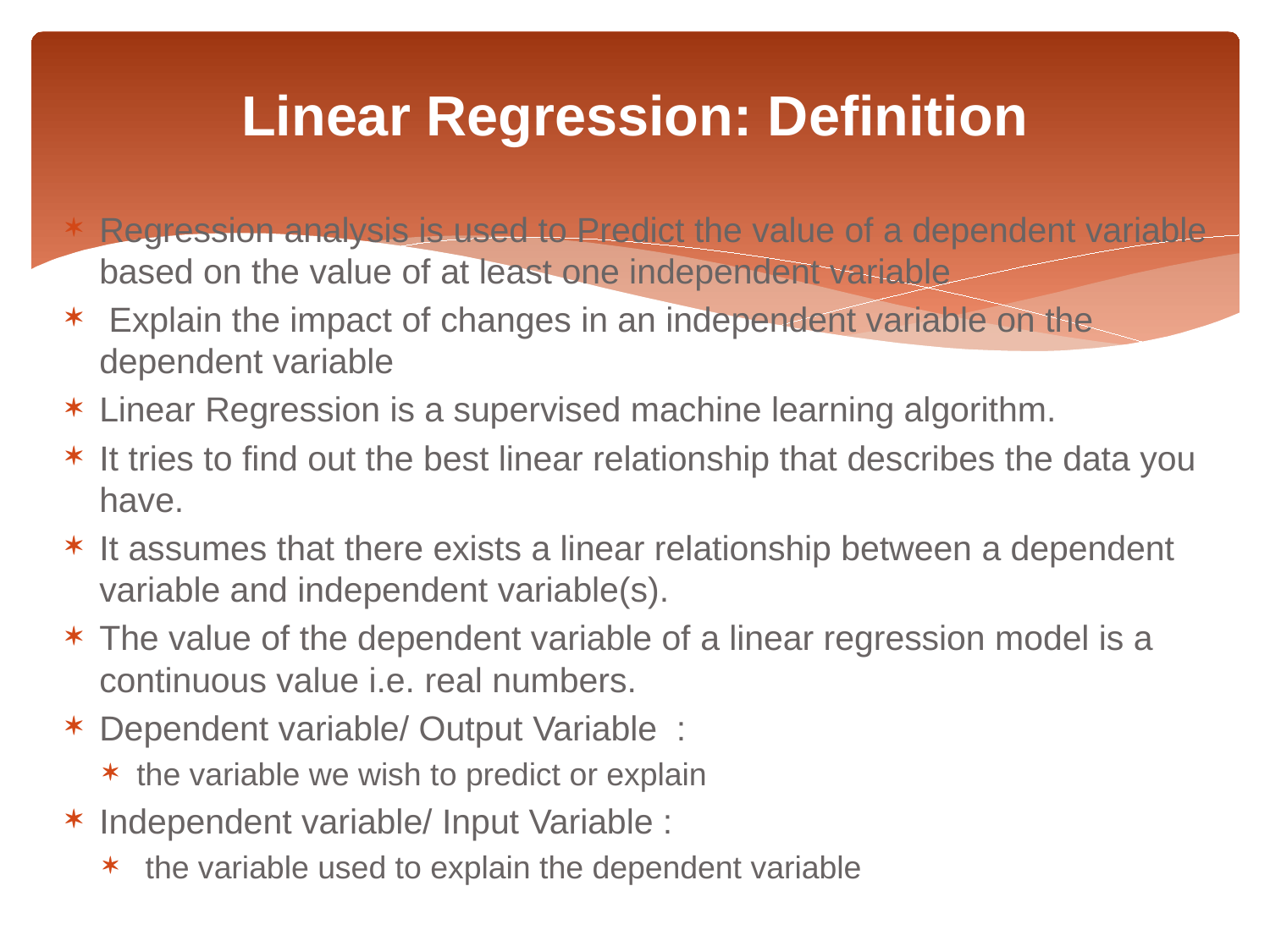

# Linear Regression: Definition
Regression analysis is used to Predict the value of a dependent variable based on the value of at least one independent variable
 Explain the impact of changes in an independent variable on the dependent variable
Linear Regression is a supervised machine learning algorithm.
It tries to find out the best linear relationship that describes the data you have.
It assumes that there exists a linear relationship between a dependent variable and independent variable(s).
The value of the dependent variable of a linear regression model is a continuous value i.e. real numbers.
Dependent variable/ Output Variable  :
the variable we wish to predict or explain
Independent variable/ Input Variable :
 the variable used to explain the dependent variable